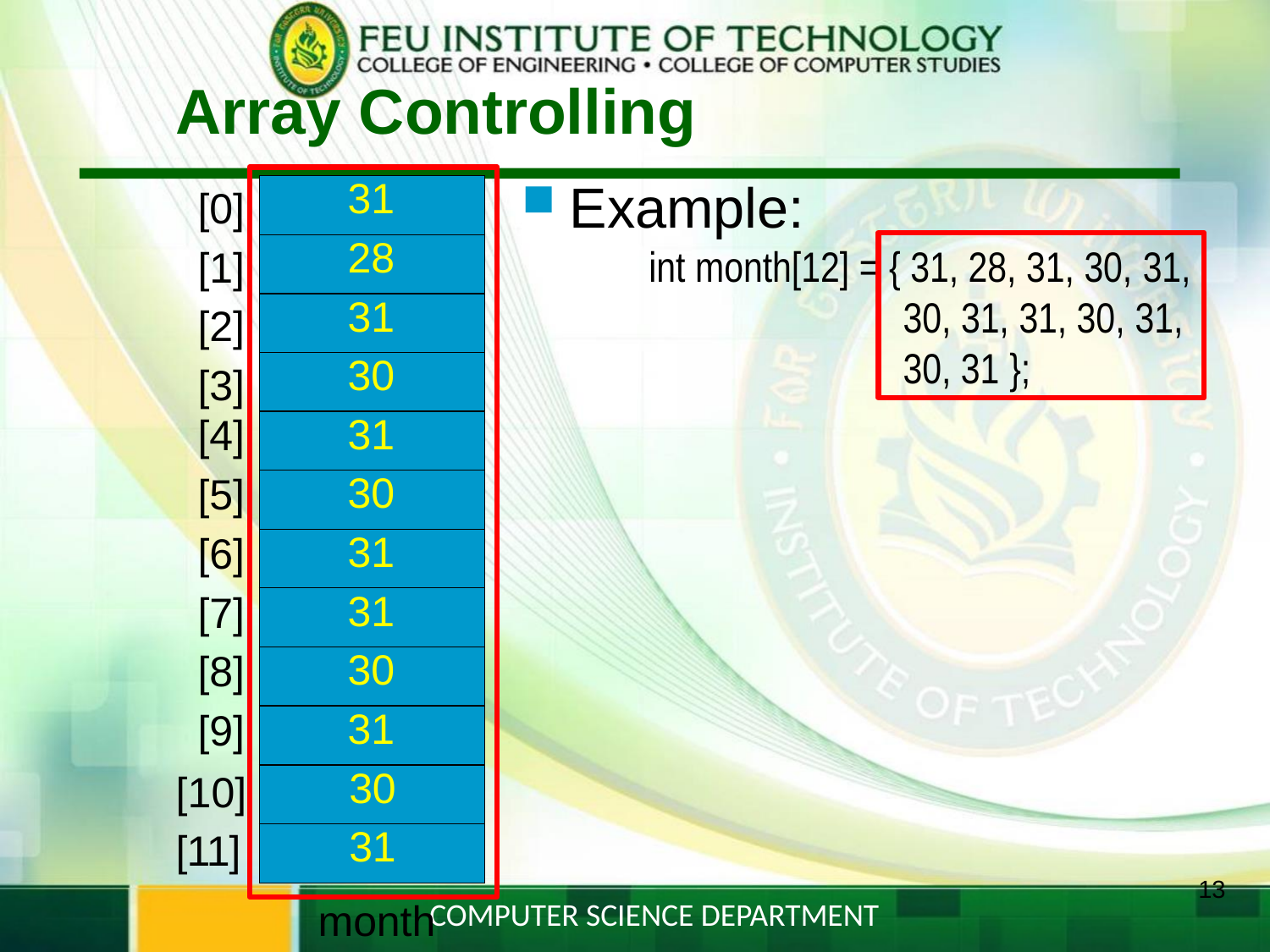

# Array Controlling

Example:
int month[12] = { 31, 28, 31, 30, 31,
| 31 |
| --- |
| 28 |
| 31 |
| 30 |
| 31 |
| 30 |
| 31 |
| 31 |
| 30 |
| 31 |
| 30 |
| 31 |
[0]
[1]
[2]
[3]
[4]
[5]
[6]
[7]
[8]
[9]
[10]
[11]

30, 31, 31, 30, 31,
30, 31 };
13
month